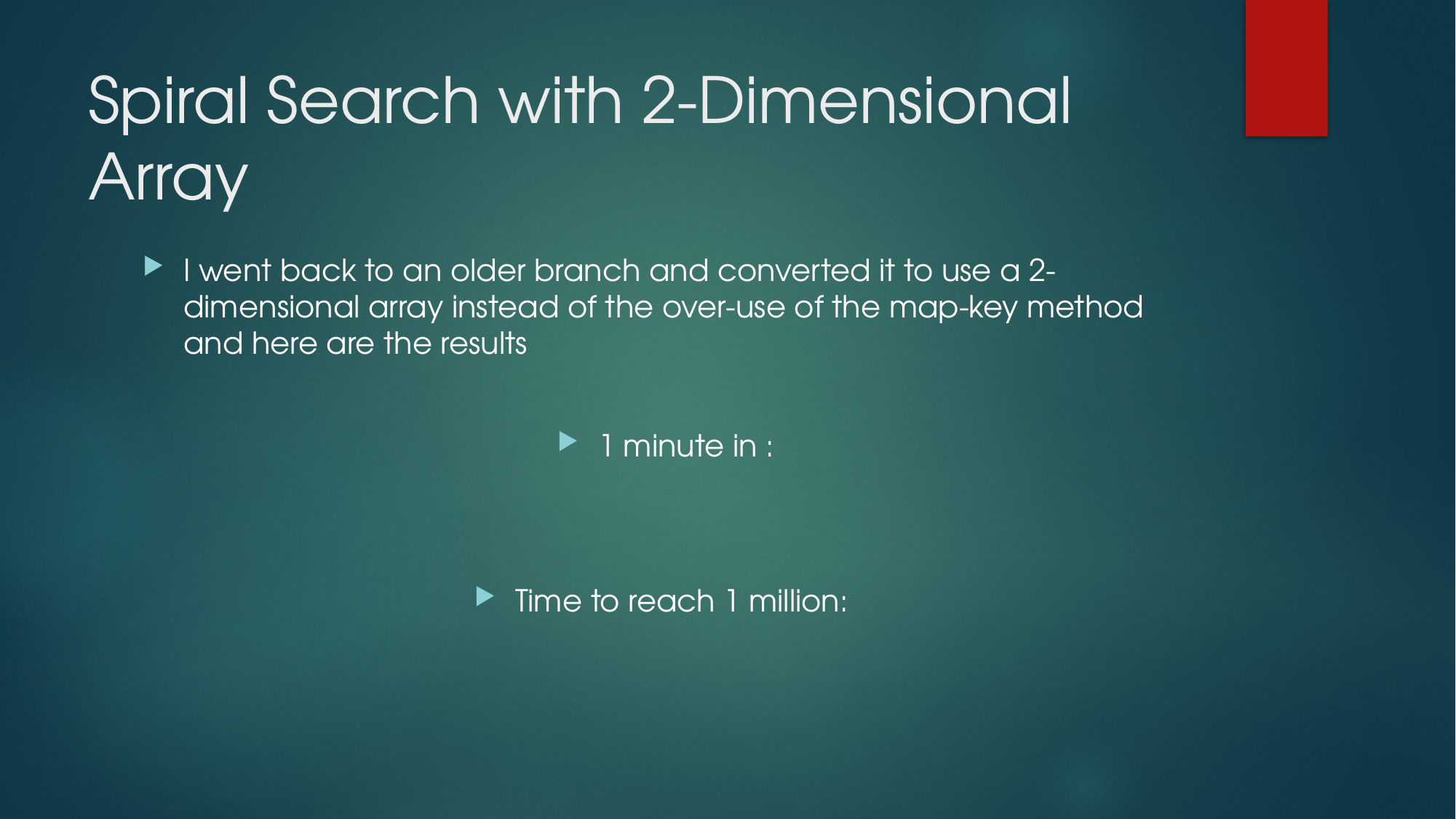

# Spiral Search with 2-Dimensional Array
I went back to an older branch and converted it to use a 2-dimensional array instead of the over-use of the map-key method and here are the results

1 minute in :

Time to reach 1 million: